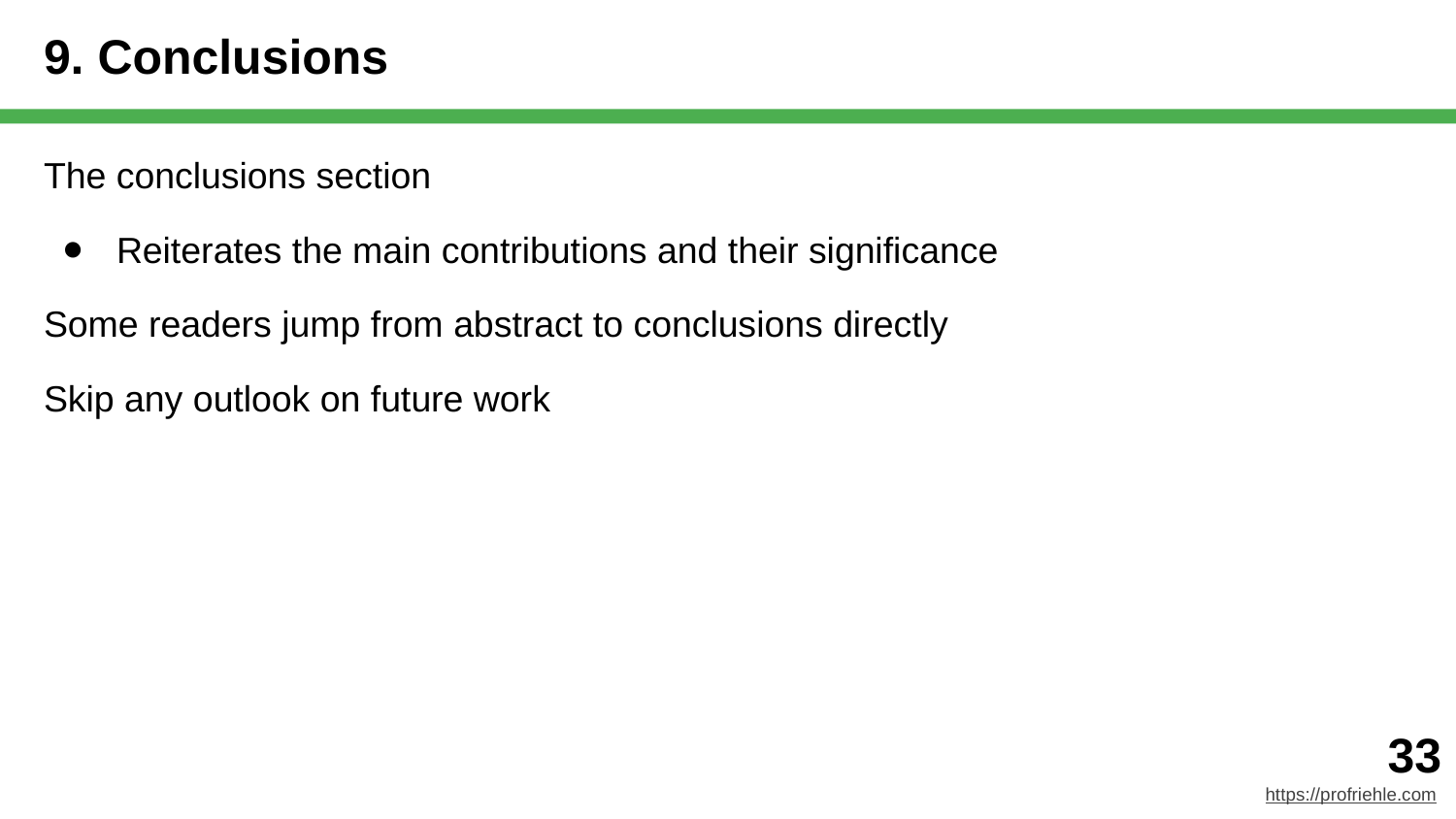

# 9. Conclusions
The conclusions section
Reiterates the main contributions and their significance
Some readers jump from abstract to conclusions directly
Skip any outlook on future work
33
https://profriehle.com